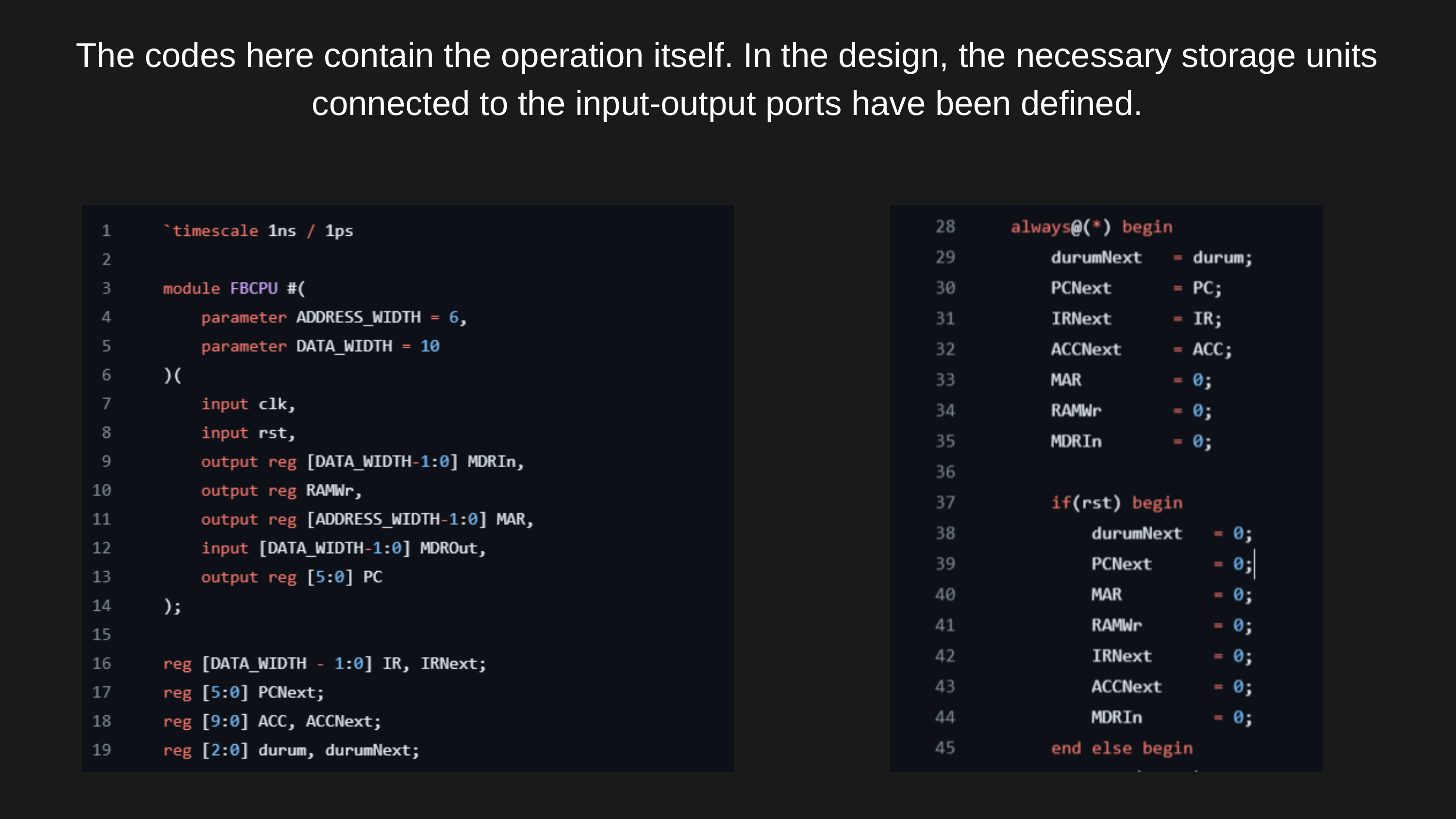

The codes here contain the operation itself. In the design, the necessary storage units connected to the input-output ports have been defined.